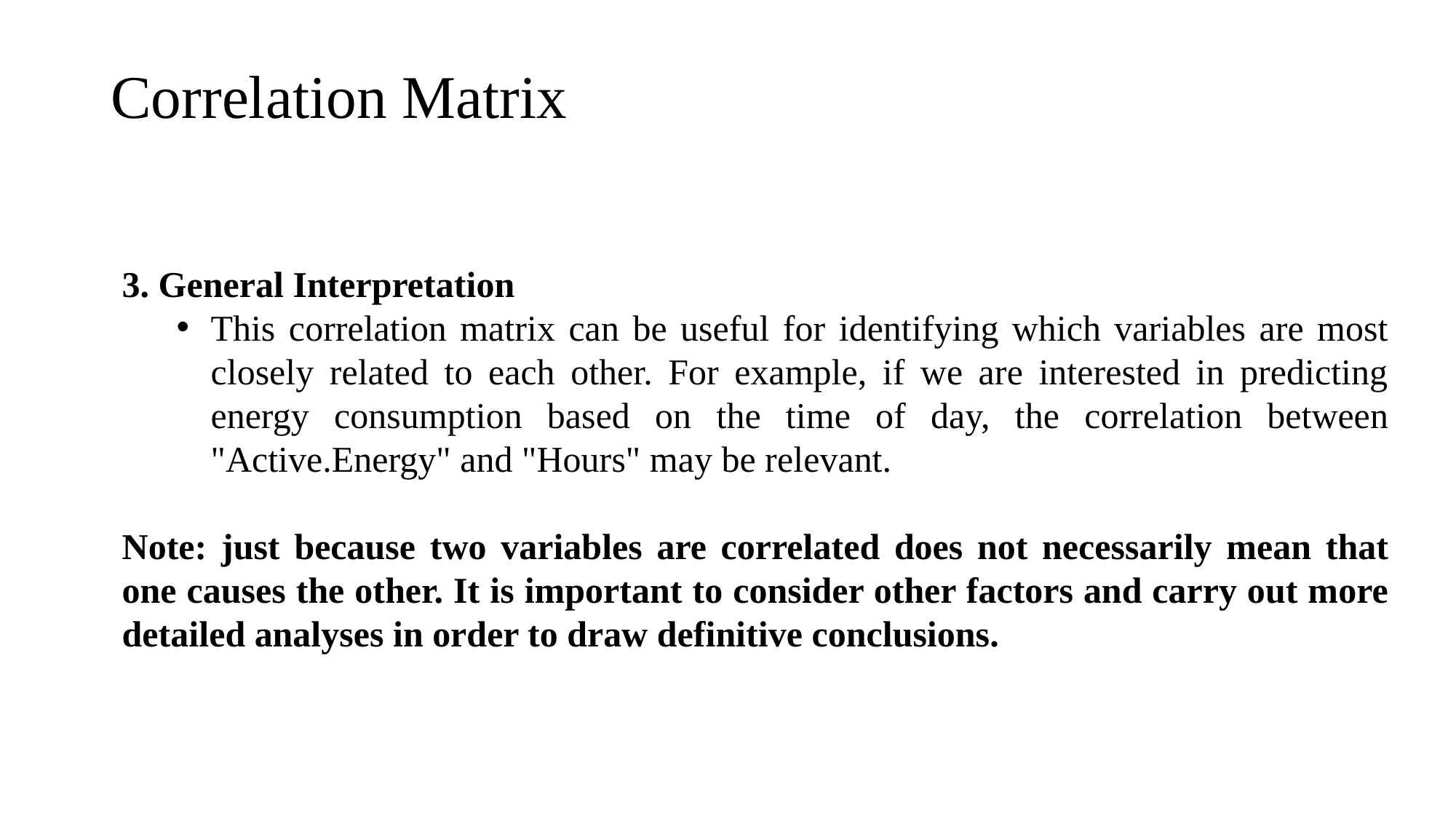

# Correlation Matrix
3. General Interpretation
This correlation matrix can be useful for identifying which variables are most closely related to each other. For example, if we are interested in predicting energy consumption based on the time of day, the correlation between "Active.Energy" and "Hours" may be relevant.

Note: just because two variables are correlated does not necessarily mean that one causes the other. It is important to consider other factors and carry out more detailed analyses in order to draw definitive conclusions.